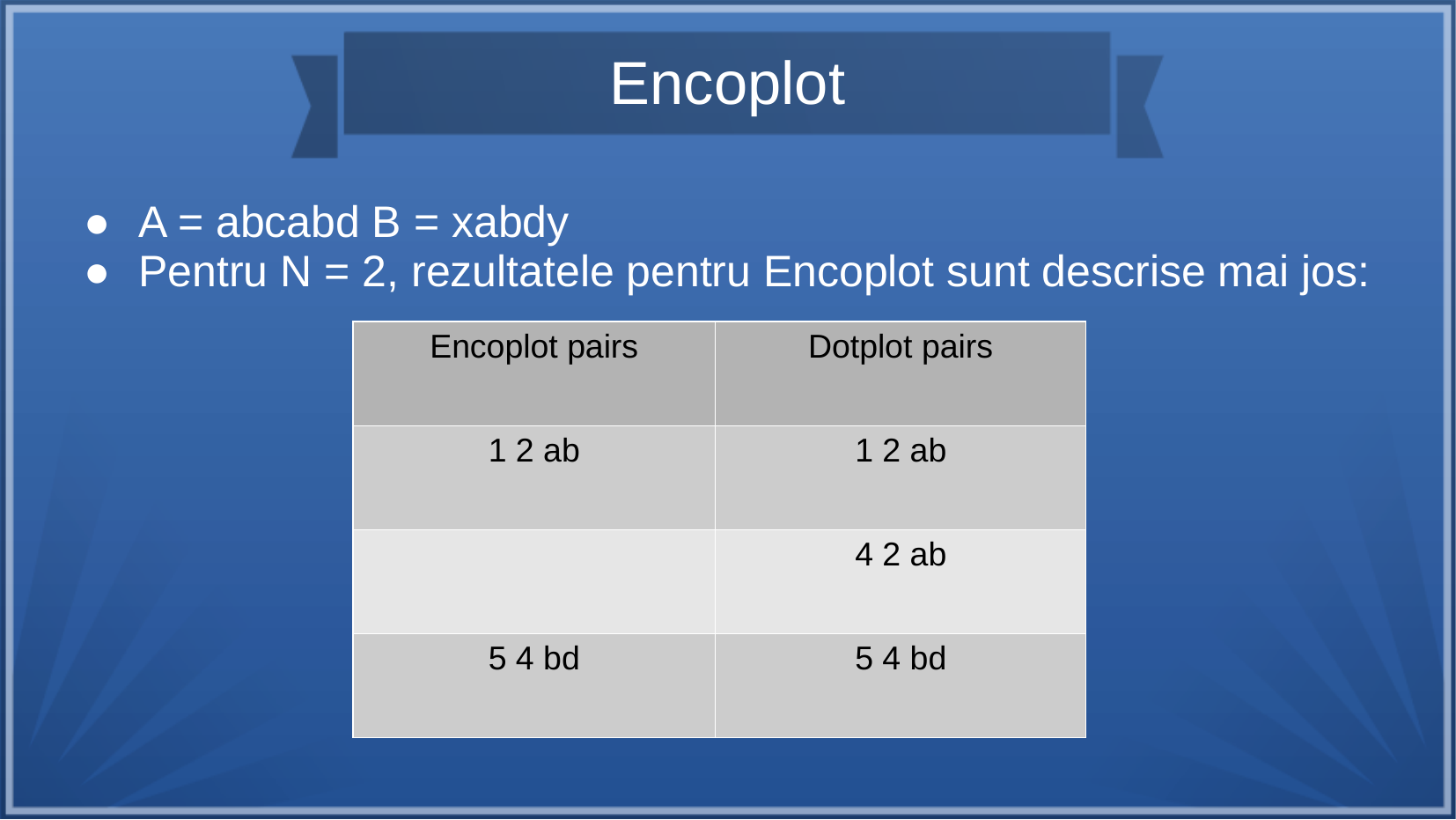

Encoplot
A = abcabd B = xabdy
Pentru N = 2, rezultatele pentru Encoplot sunt descrise mai jos:
| Encoplot pairs | Dotplot pairs |
| --- | --- |
| 1 2 ab | 1 2 ab |
|  | 4 2 ab |
| 5 4 bd | 5 4 bd |